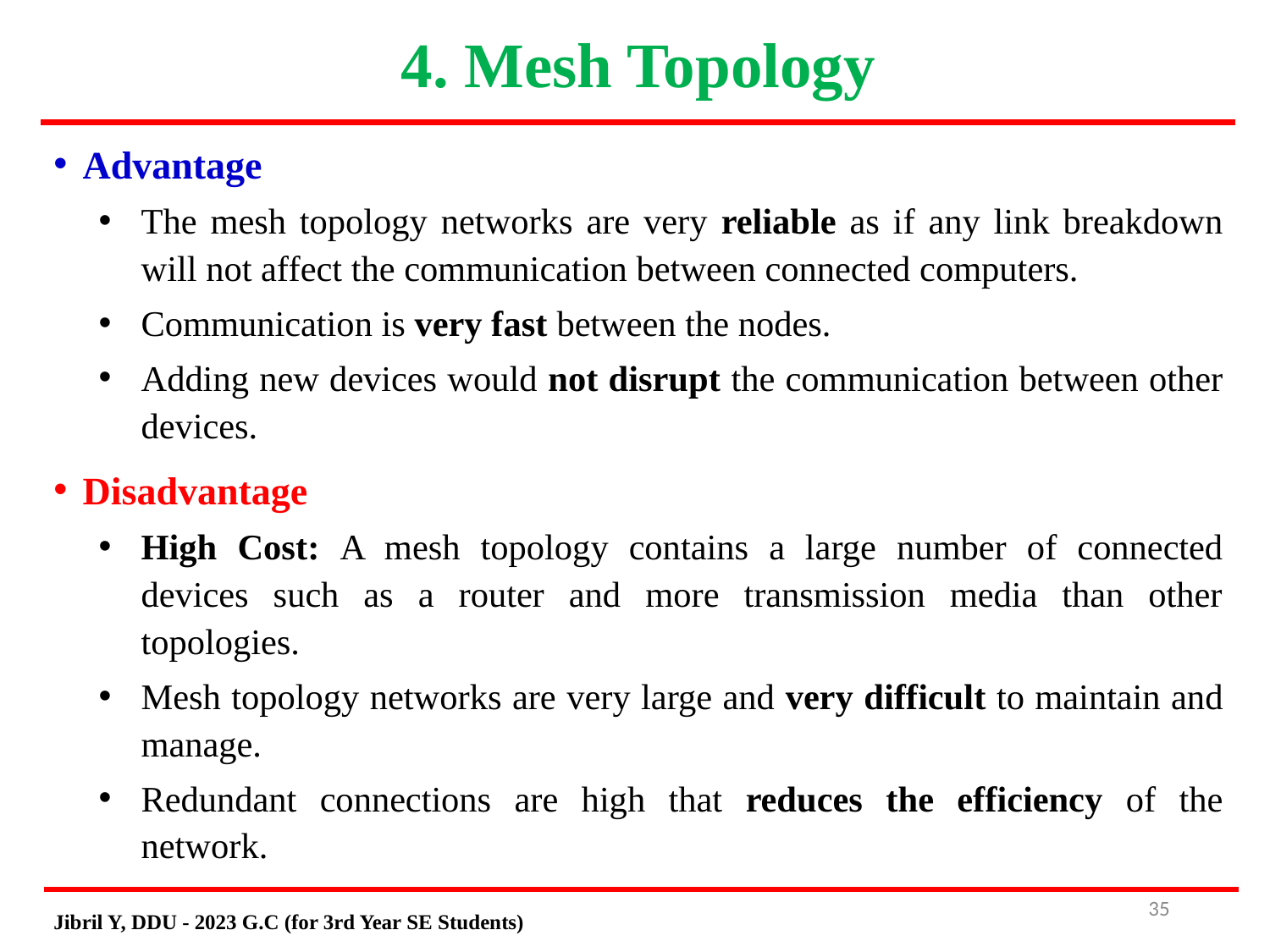

# 4. Mesh Topology
Advantage
The mesh topology networks are very reliable as if any link breakdown will not affect the communication between connected computers.
Communication is very fast between the nodes.
Adding new devices would not disrupt the communication between other devices.
Disadvantage
High Cost: A mesh topology contains a large number of connected devices such as a router and more transmission media than other topologies.
Mesh topology networks are very large and very difficult to maintain and manage.
Redundant connections are high that reduces the efficiency of the network.
35
Jibril Y, DDU - 2023 G.C (for 3rd Year SE Students)